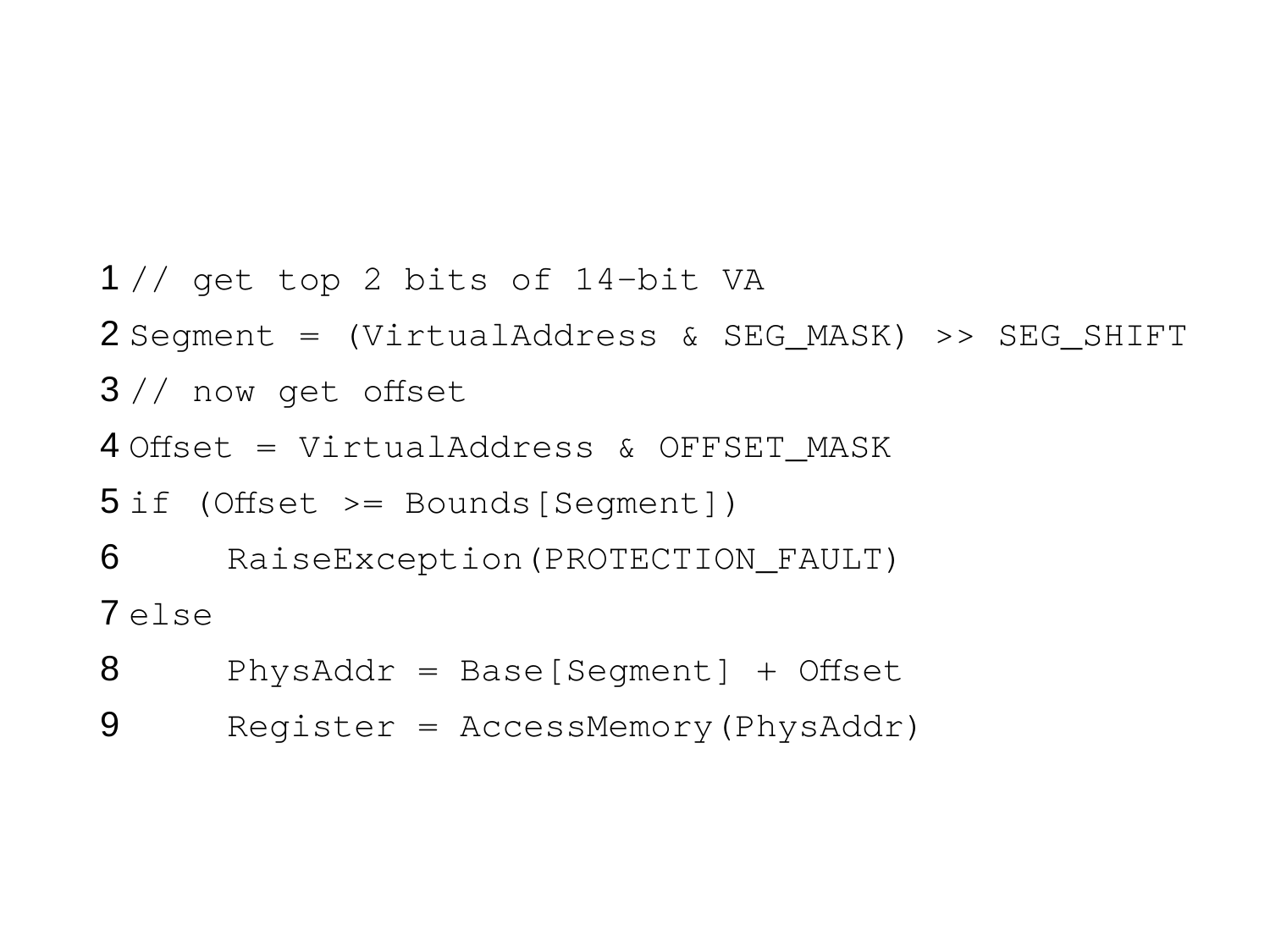

#
1 // get top 2 bits of 14-bit VA
2 Segment = (VirtualAddress & SEG_MASK) >> SEG_SHIFT
3 // now get offset
4 Offset = VirtualAddress & OFFSET_MASK
5 if (Offset >= Bounds[Segment])
6 	RaiseException(PROTECTION_FAULT)
7 else
8 	PhysAddr = Base[Segment] + Offset
9 	Register = AccessMemory(PhysAddr)